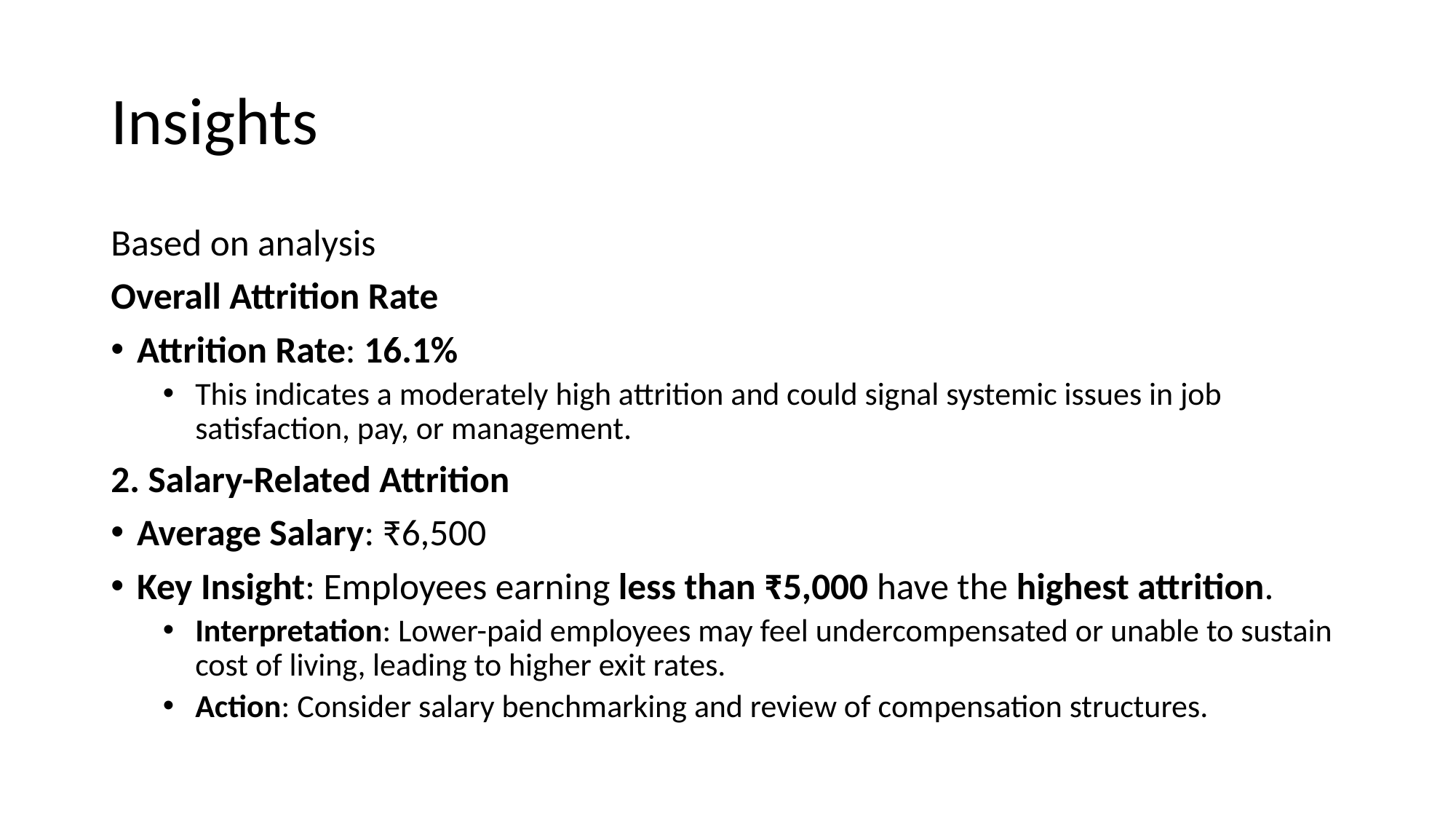

# Insights
Based on analysis
Overall Attrition Rate
Attrition Rate: 16.1%
This indicates a moderately high attrition and could signal systemic issues in job satisfaction, pay, or management.
2. Salary-Related Attrition
Average Salary: ₹6,500
Key Insight: Employees earning less than ₹5,000 have the highest attrition.
Interpretation: Lower-paid employees may feel undercompensated or unable to sustain cost of living, leading to higher exit rates.
Action: Consider salary benchmarking and review of compensation structures.